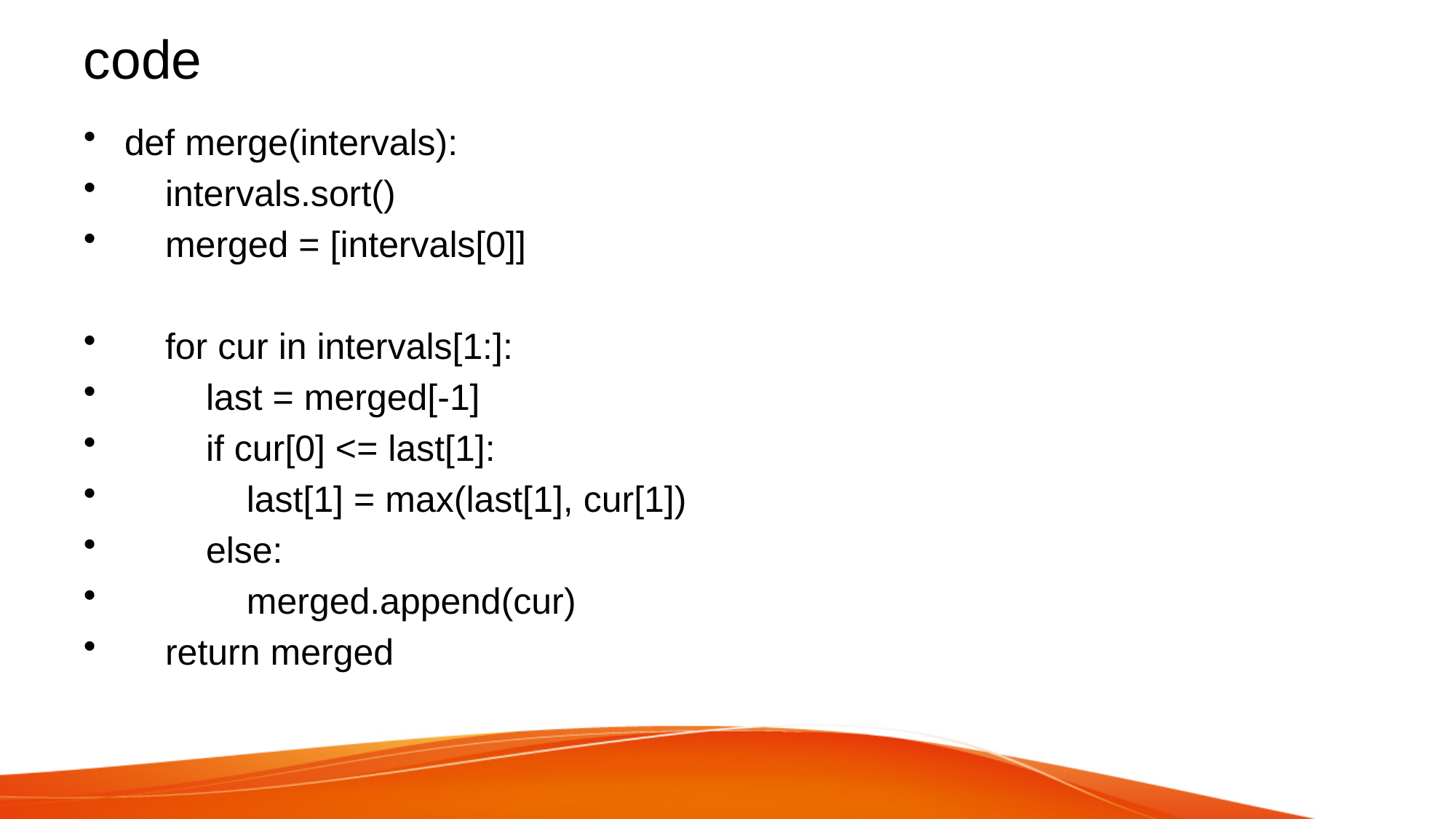

# code
def merge(intervals):
    intervals.sort()
    merged = [intervals[0]]

    for cur in intervals[1:]:
        last = merged[-1]
        if cur[0] <= last[1]:
            last[1] = max(last[1], cur[1])
        else:
            merged.append(cur)
    return merged